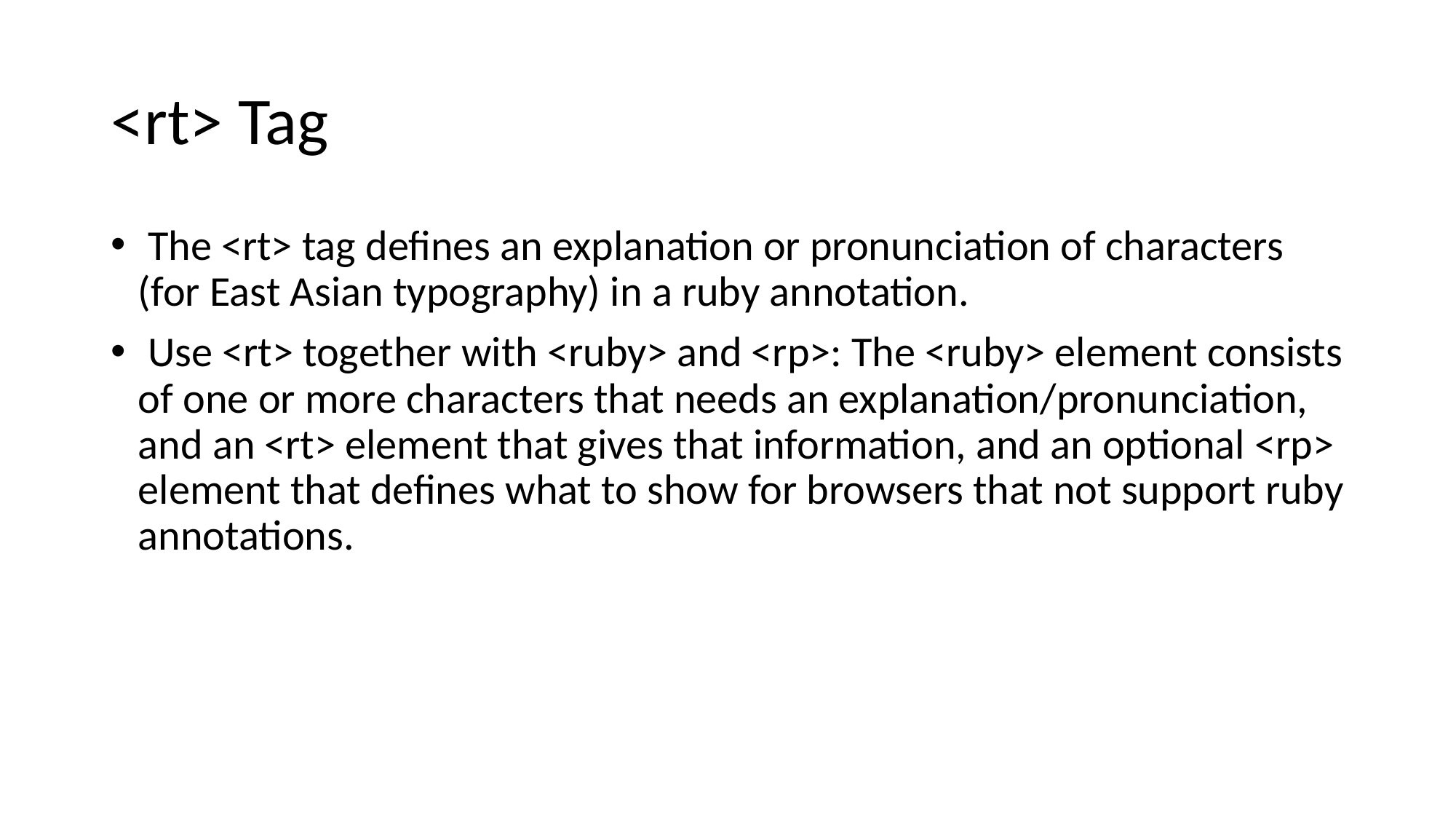

# <rt> Tag
 The <rt> tag defines an explanation or pronunciation of characters (for East Asian typography) in a ruby annotation.
 Use <rt> together with <ruby> and <rp>: The <ruby> element consists of one or more characters that needs an explanation/pronunciation, and an <rt> element that gives that information, and an optional <rp> element that defines what to show for browsers that not support ruby annotations.